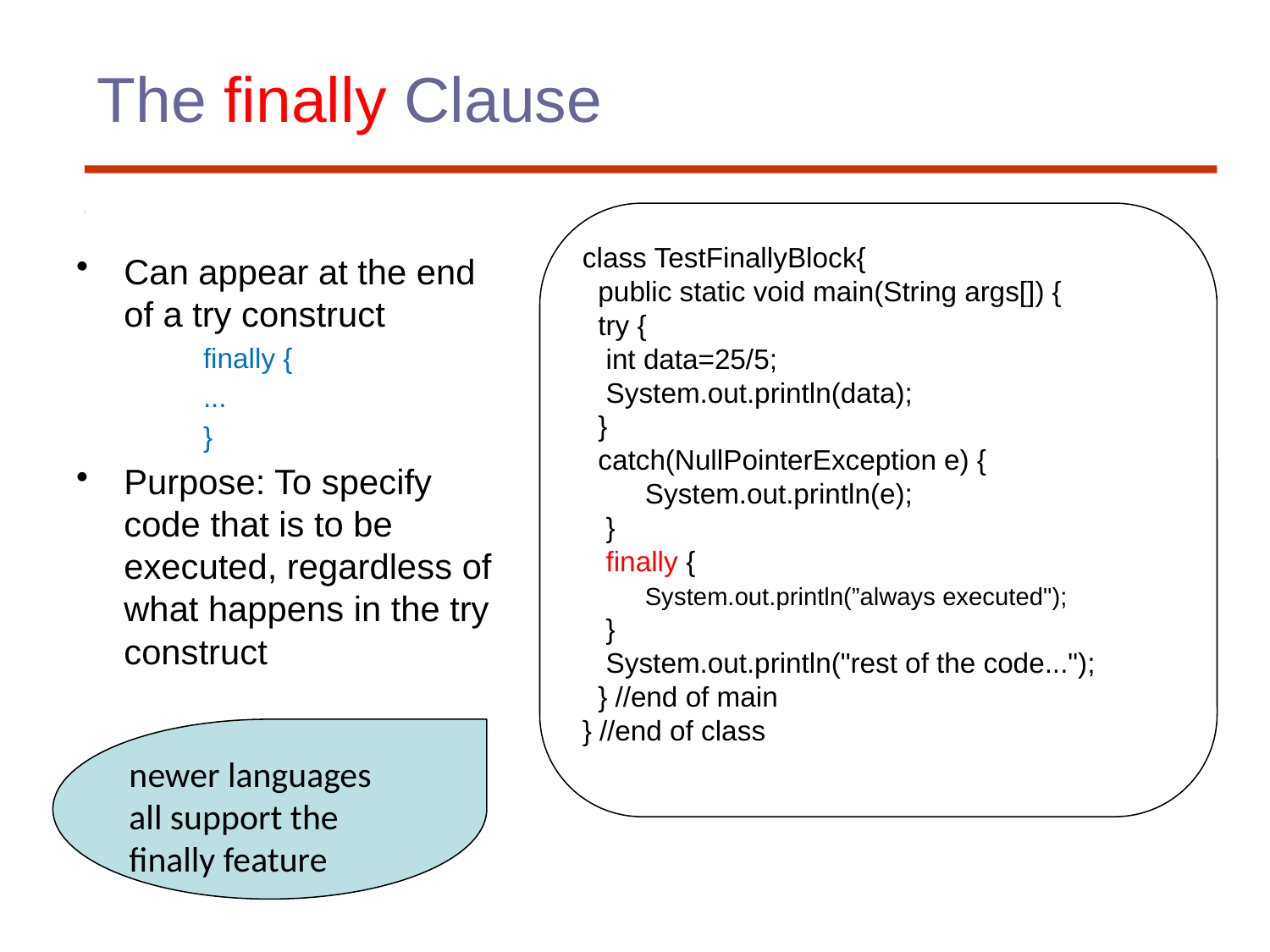

# The finally Clause
class TestFinallyBlock{
  public static void main(String args[]) {
  try {
   int data=25/5;
   System.out.println(data);
  }
  catch(NullPointerException e) {
        System.out.println(e);
   }
   finally {
        System.out.println(”always executed");
   }
   System.out.println("rest of the code...");
  } //end of main
} //end of class
Can appear at the end of a try construct
finally {
...
}
Purpose: To specify code that is to be executed, regardless of what happens in the try construct
newer languages all support the finally feature